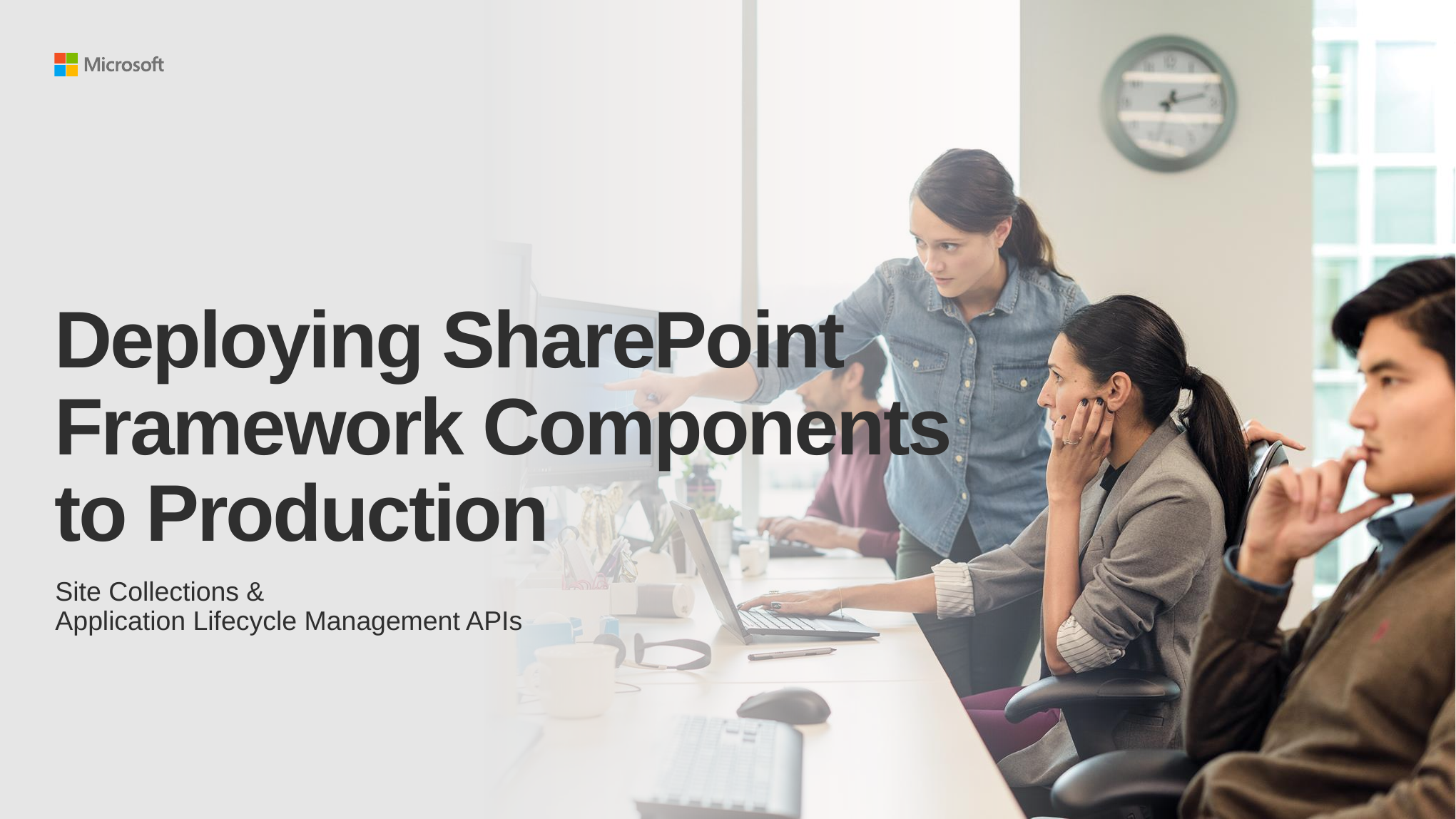

# Deploying SharePoint Framework Components to Production
Site Collections &
Application Lifecycle Management APIs